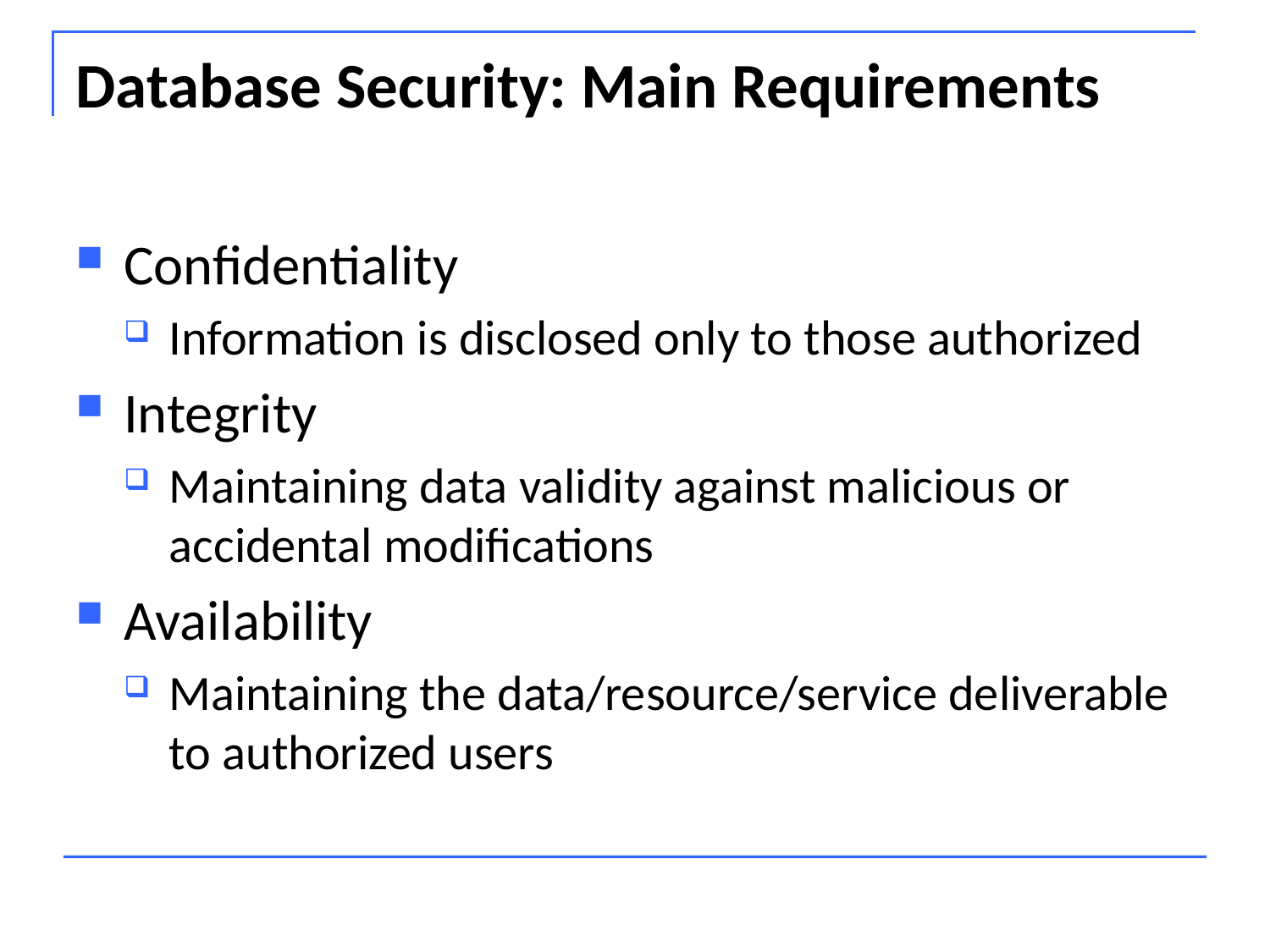

Database Security: Main Requirements
Confidentiality
Information is disclosed only to those authorized
Integrity
Maintaining data validity against malicious or accidental modifications
Availability
Maintaining the data/resource/service deliverable to authorized users